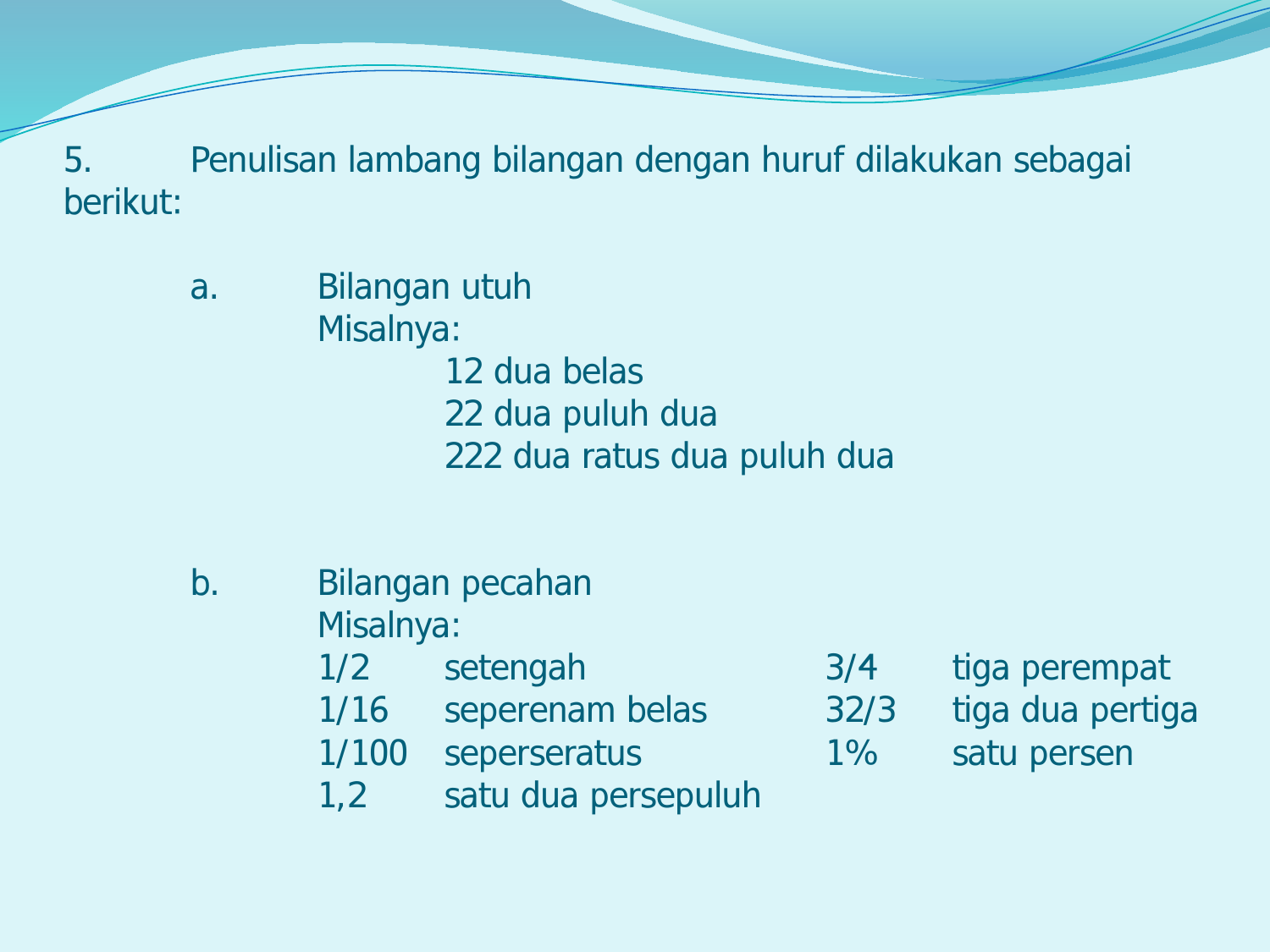

# 5.	Penulisan lambang bilangan dengan huruf dilakukan sebagai 	berikut:   a.	Bilangan utuh Misalnya: 12 dua belas 22 dua puluh dua 222 dua ratus dua puluh dua   b.	Bilangan pecahan Misalnya: 1/2 	setengah 		3/4 	tiga perempat 1/16 	seperenam belas 	32/3 	tiga dua pertiga 1/100 	seperseratus 		1% 	satu persen 1,2 	satu dua persepuluh